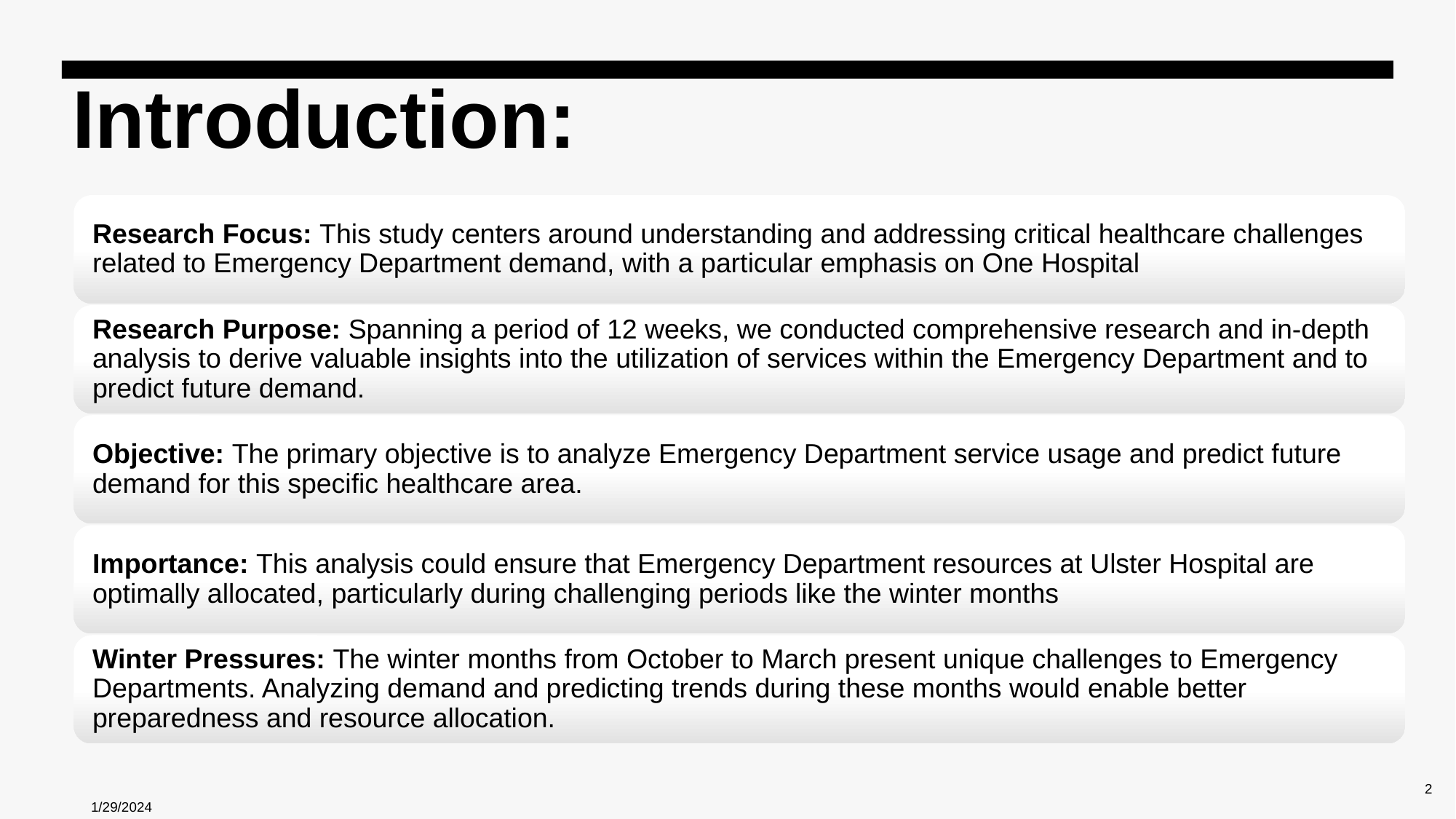

Introduction:

Research Focus: This study centers around understanding and addressing critical healthcare challenges related to Emergency Department demand, with a particular emphasis on One Hospital
Research Purpose: Spanning a period of 12 weeks, we conducted comprehensive research and in-depth analysis to derive valuable insights into the utilization of services within the Emergency Department and to predict future demand.
Objective: The primary objective is to analyze Emergency Department service usage and predict future demand for this specific healthcare area.
Importance: This analysis could ensure that Emergency Department resources at Ulster Hospital are optimally allocated, particularly during challenging periods like the winter months
Winter Pressures: The winter months from October to March present unique challenges to Emergency Departments. Analyzing demand and predicting trends during these months would enable better preparedness and resource allocation.

2
1/29/2024